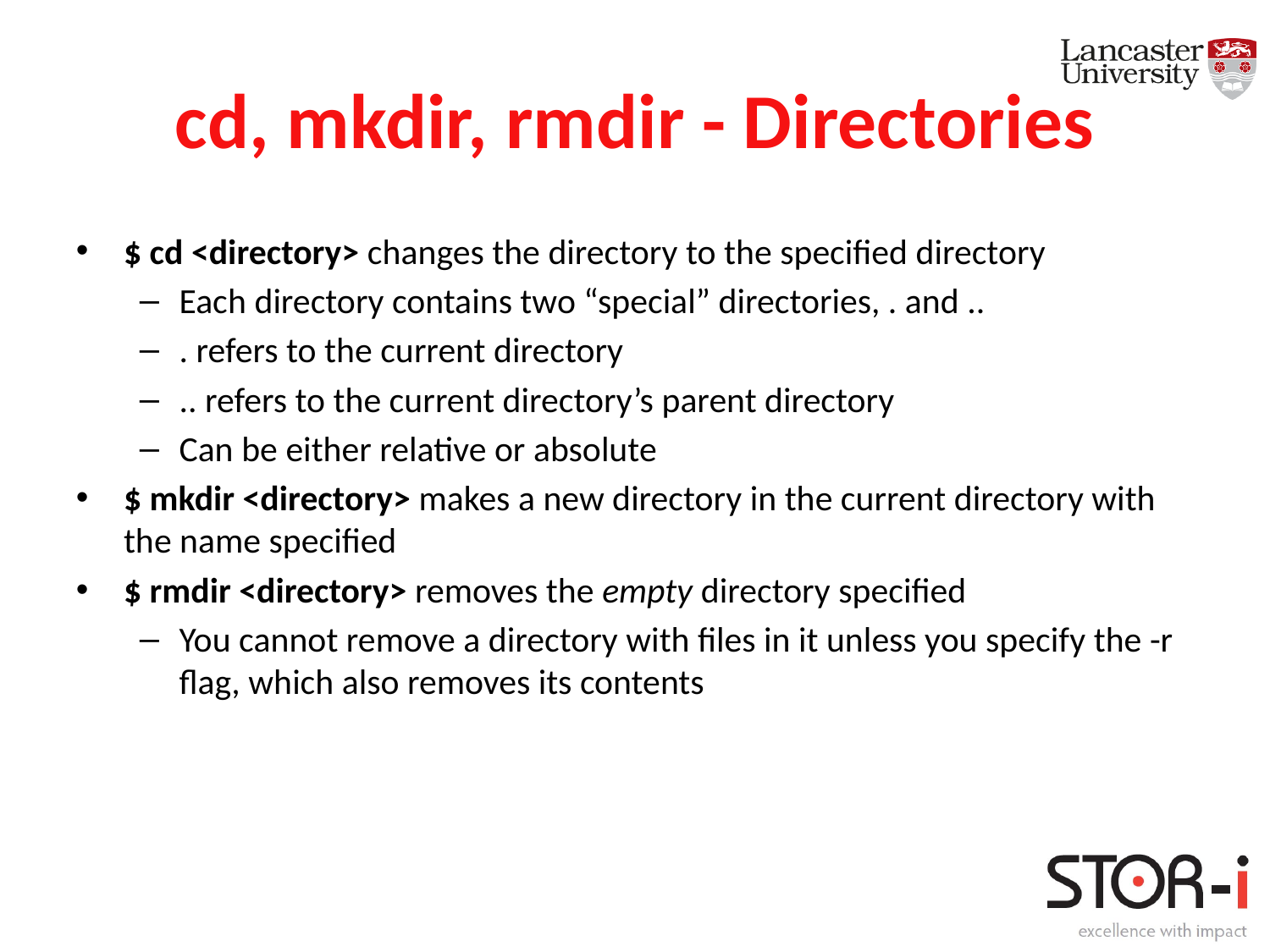

# cd, mkdir, rmdir - Directories
$ cd <directory> changes the directory to the specified directory
Each directory contains two “special” directories, . and ..
. refers to the current directory
.. refers to the current directory’s parent directory
Can be either relative or absolute
$ mkdir <directory> makes a new directory in the current directory with the name specified
$ rmdir <directory> removes the empty directory specified
You cannot remove a directory with files in it unless you specify the -r flag, which also removes its contents